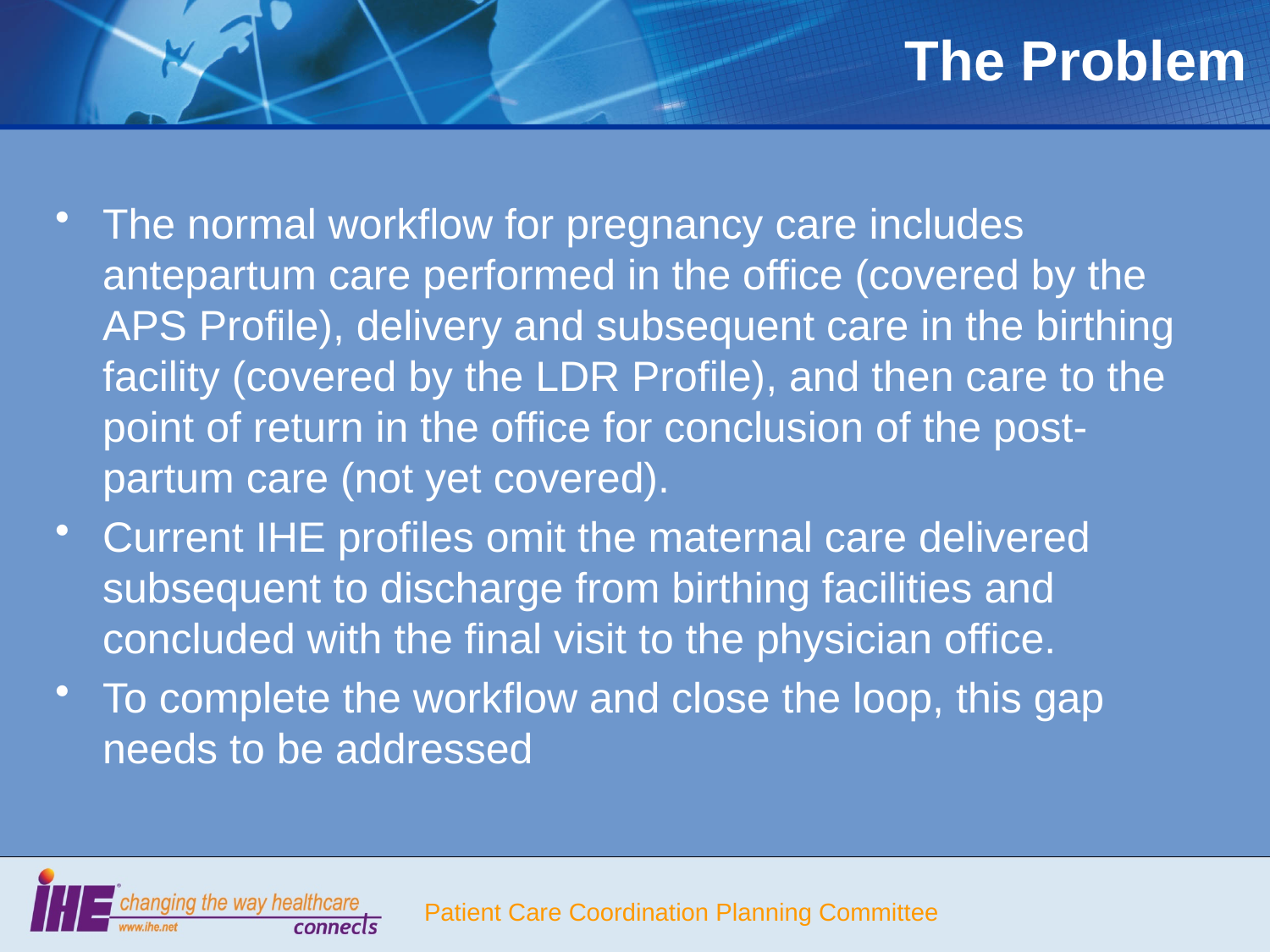

# The Problem
The normal workflow for pregnancy care includes antepartum care performed in the office (covered by the APS Profile), delivery and subsequent care in the birthing facility (covered by the LDR Profile), and then care to the point of return in the office for conclusion of the post-partum care (not yet covered).
Current IHE profiles omit the maternal care delivered subsequent to discharge from birthing facilities and concluded with the final visit to the physician office.
To complete the workflow and close the loop, this gap needs to be addressed